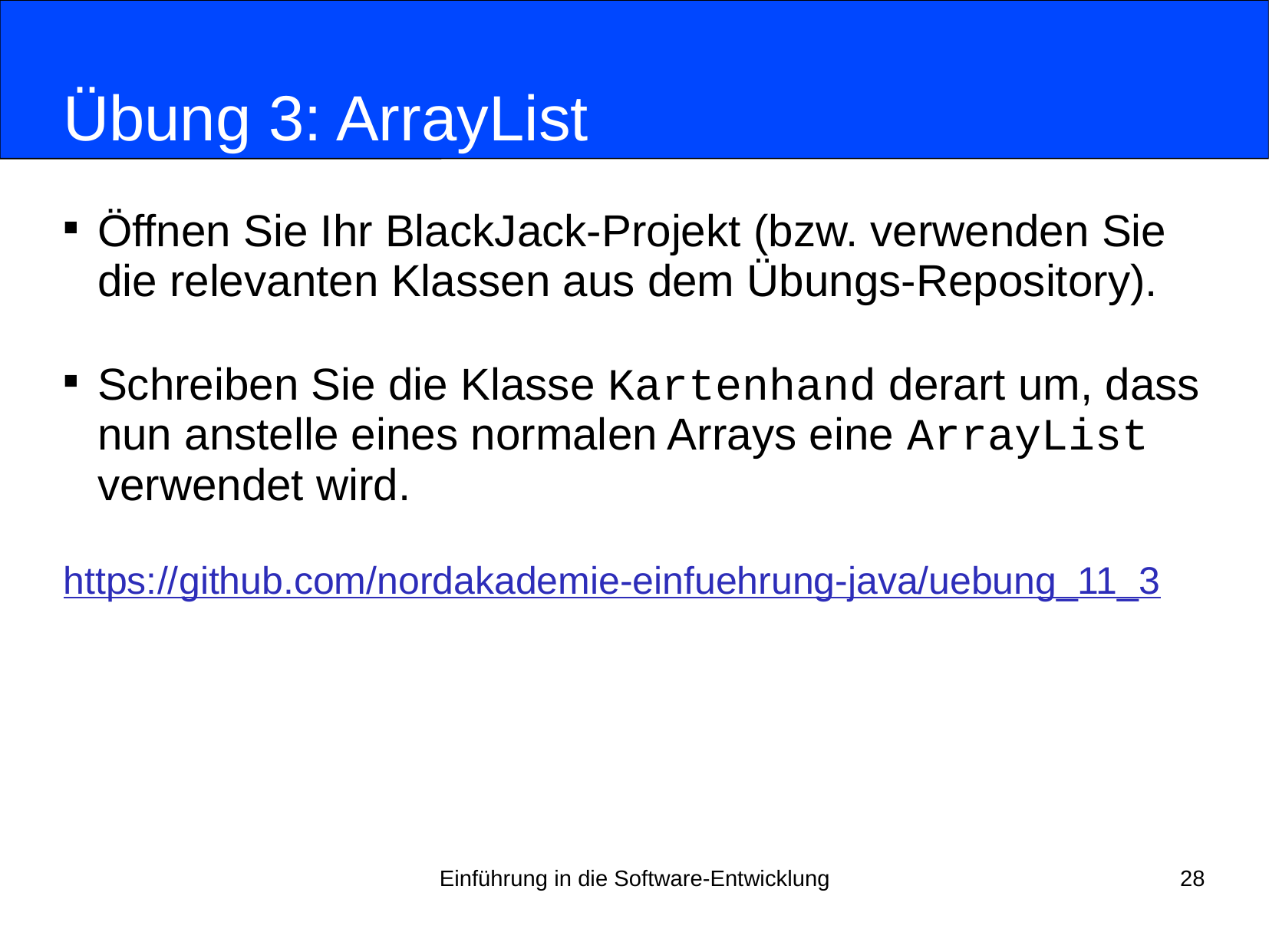

# Übung 3: ArrayList
Öffnen Sie Ihr BlackJack-Projekt (bzw. verwenden Sie
die relevanten Klassen aus dem Übungs-Repository).
Schreiben Sie die Klasse Kartenhand derart um, dass nun anstelle eines normalen Arrays eine ArrayList verwendet wird.

https://github.com/nordakademie-einfuehrung-java/uebung_11_3

Einführung in die Software-Entwicklung
28